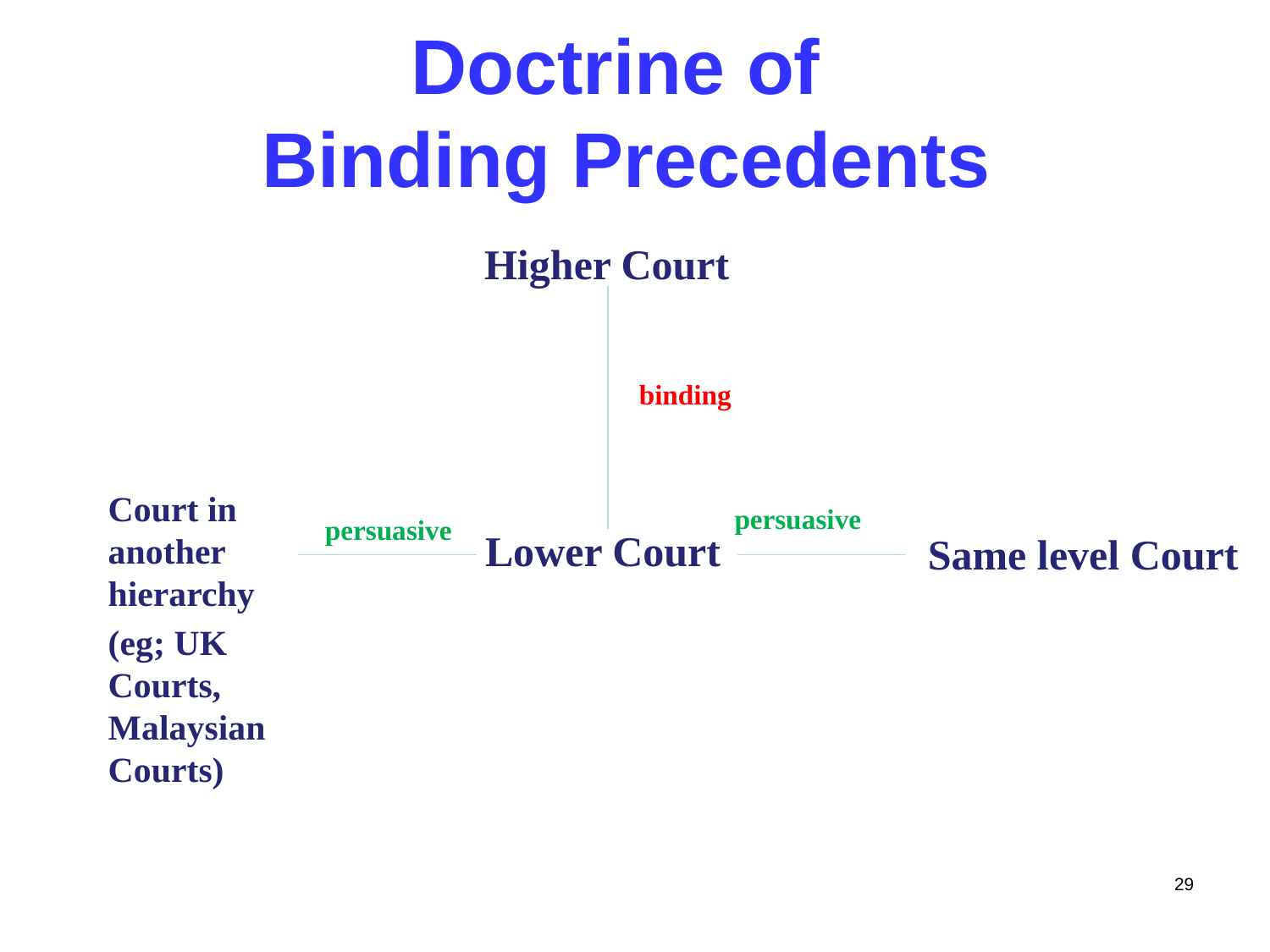

Doctrine of
Binding Precedents
Higher Court
binding
Court in another hierarchy
(eg; UK Courts, Malaysian Courts)
persuasive
persuasive
Lower Court
Same level Court
29